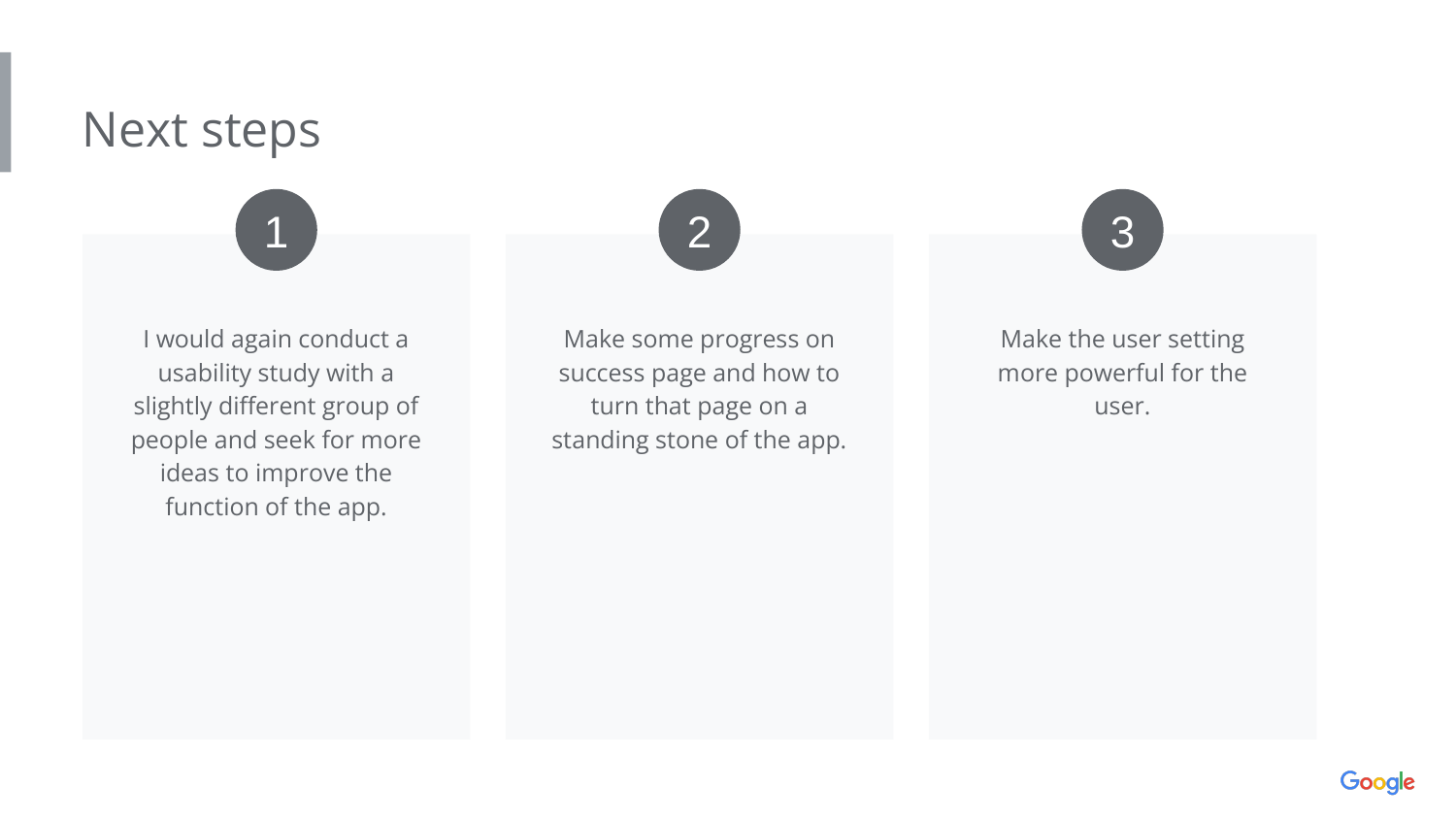

Next steps
1
2
3

I would again conduct a usability study with a slightly different group of people and seek for more ideas to improve the function of the app.
Make some progress on success page and how to turn that page on a standing stone of the app.
Make the user setting more powerful for the user.